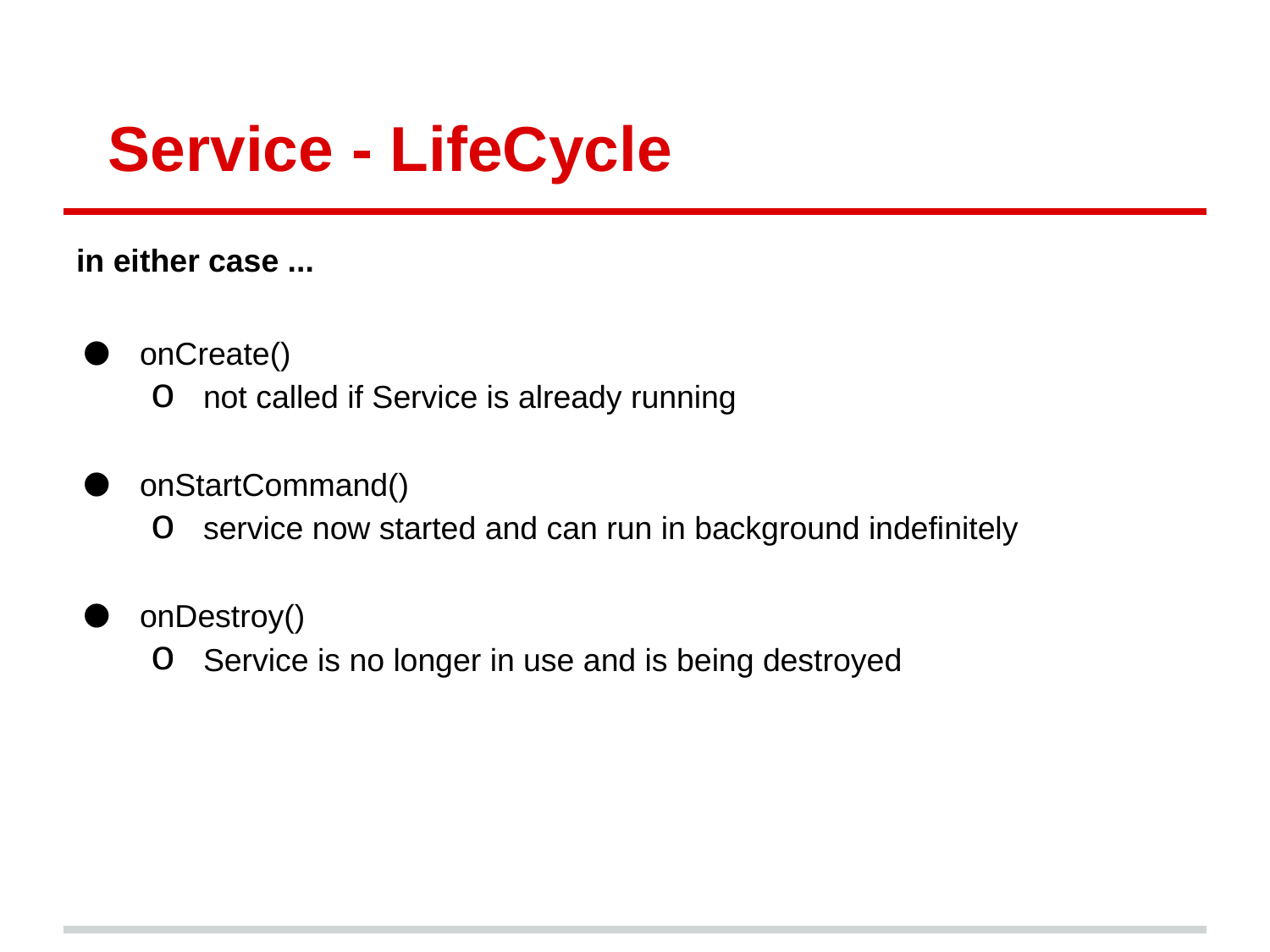

# Service - LifeCycle
in either case ...

onCreate()
not called if Service is already running

onStartCommand()
service now started and can run in background indefinitely

onDestroy()
Service is no longer in use and is being destroyed